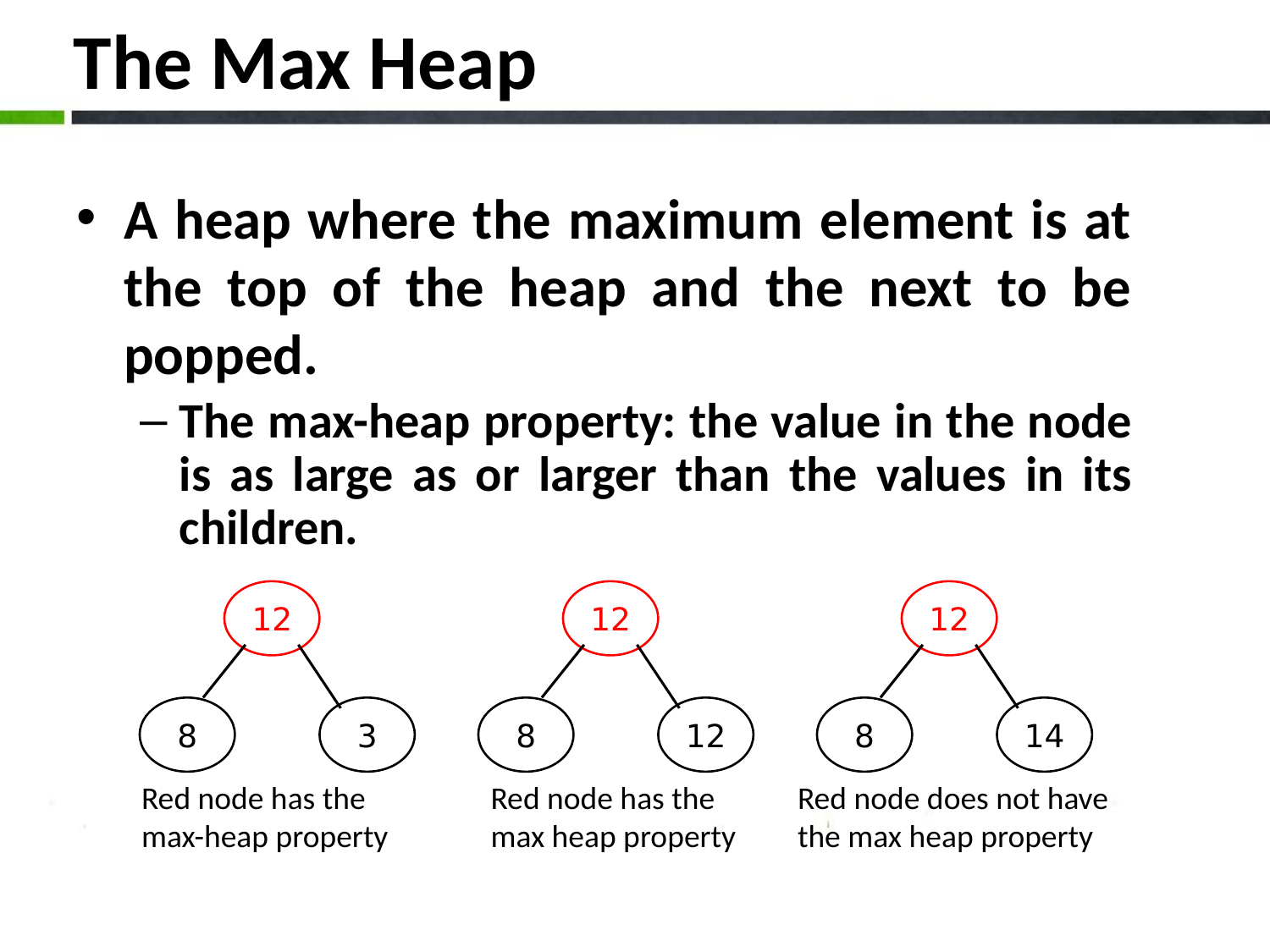

# The Max Heap
A heap where the maximum element is at the top of the heap and the next to be popped.
The max-heap property: the value in the node is as large as or larger than the values in its children.
12

8
3
Red node has the max-heap property
12

8
12
Red node has the max heap property
12

8
14
Red node does not have the max heap property